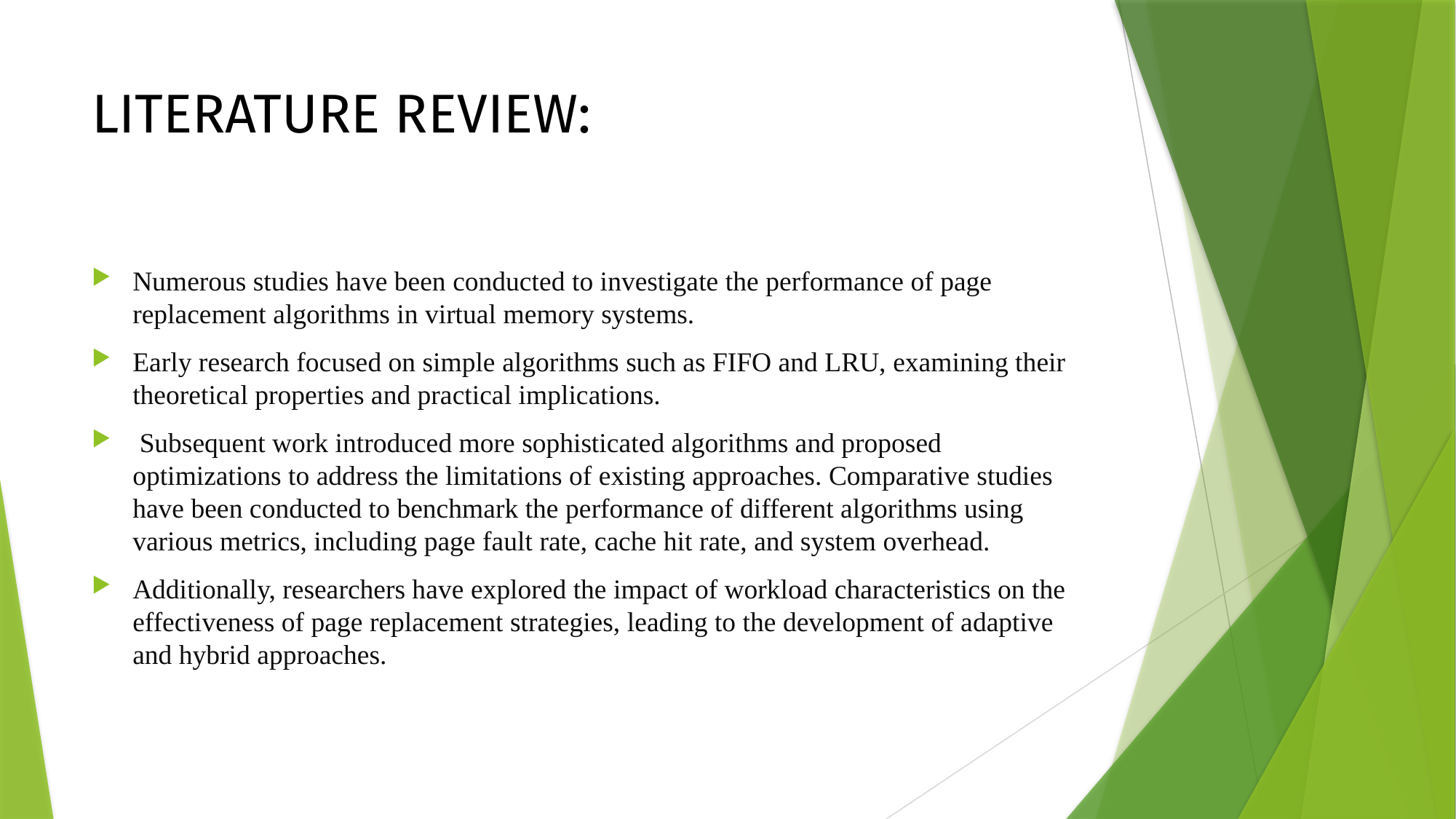

# LITERATURE REVIEW:
Numerous studies have been conducted to investigate the performance of page replacement algorithms in virtual memory systems.
Early research focused on simple algorithms such as FIFO and LRU, examining their theoretical properties and practical implications.
 Subsequent work introduced more sophisticated algorithms and proposed optimizations to address the limitations of existing approaches. Comparative studies have been conducted to benchmark the performance of different algorithms using various metrics, including page fault rate, cache hit rate, and system overhead.
Additionally, researchers have explored the impact of workload characteristics on the effectiveness of page replacement strategies, leading to the development of adaptive and hybrid approaches.